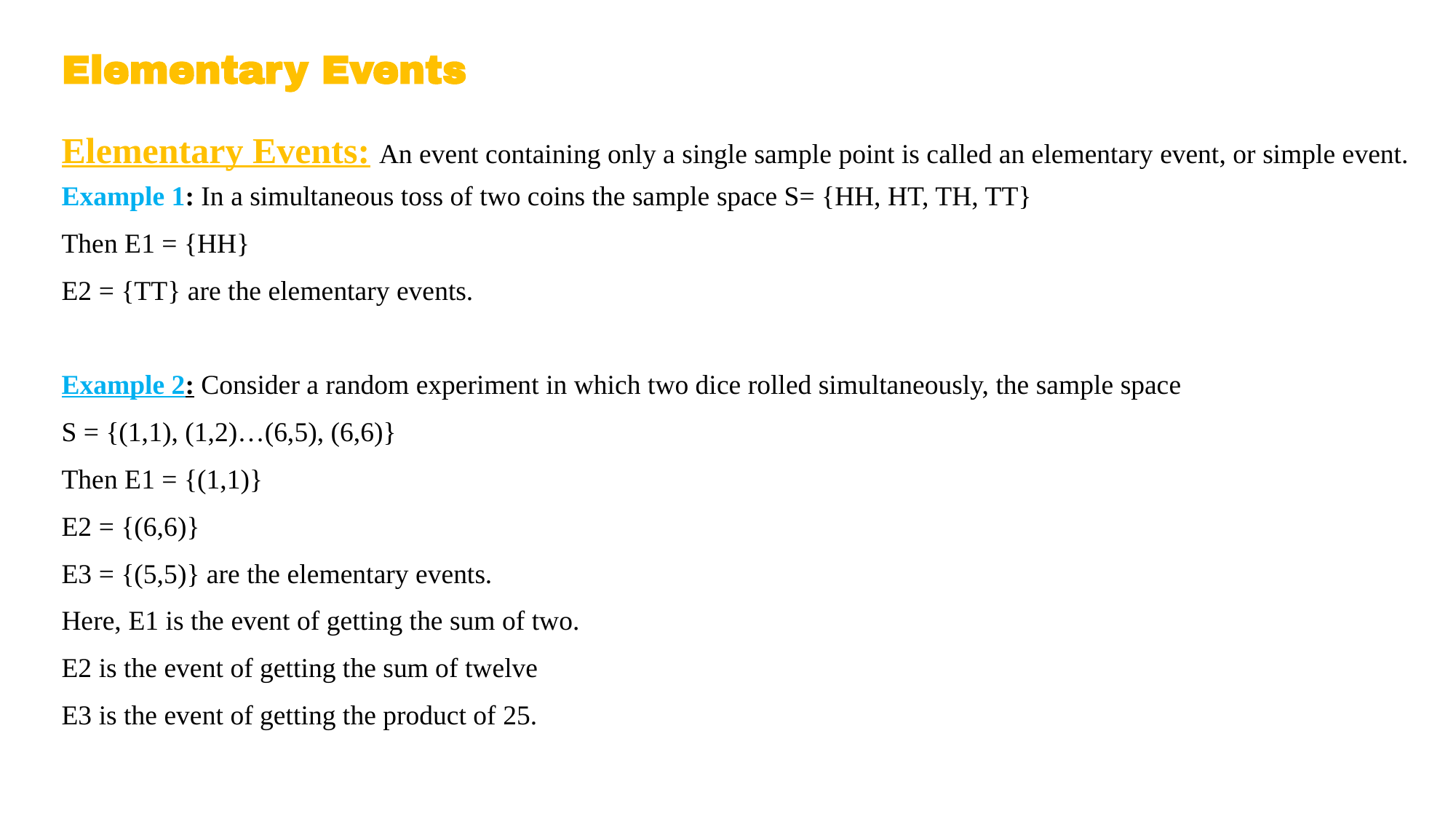

# Elementary Events
Elementary Events: An event containing only a single sample point is called an elementary event, or simple event.
Example 1: In a simultaneous toss of two coins the sample space S= {HH, HT, TH, TT}
Then E1 = {HH}
E2 = {TT} are the elementary events.

Example 2: Consider a random experiment in which two dice rolled simultaneously, the sample space
S = {(1,1), (1,2)…(6,5), (6,6)}
Then E1 = {(1,1)}
E2 = {(6,6)}
E3 = {(5,5)} are the elementary events.
Here, E1 is the event of getting the sum of two.
E2 is the event of getting the sum of twelve
E3 is the event of getting the product of 25.